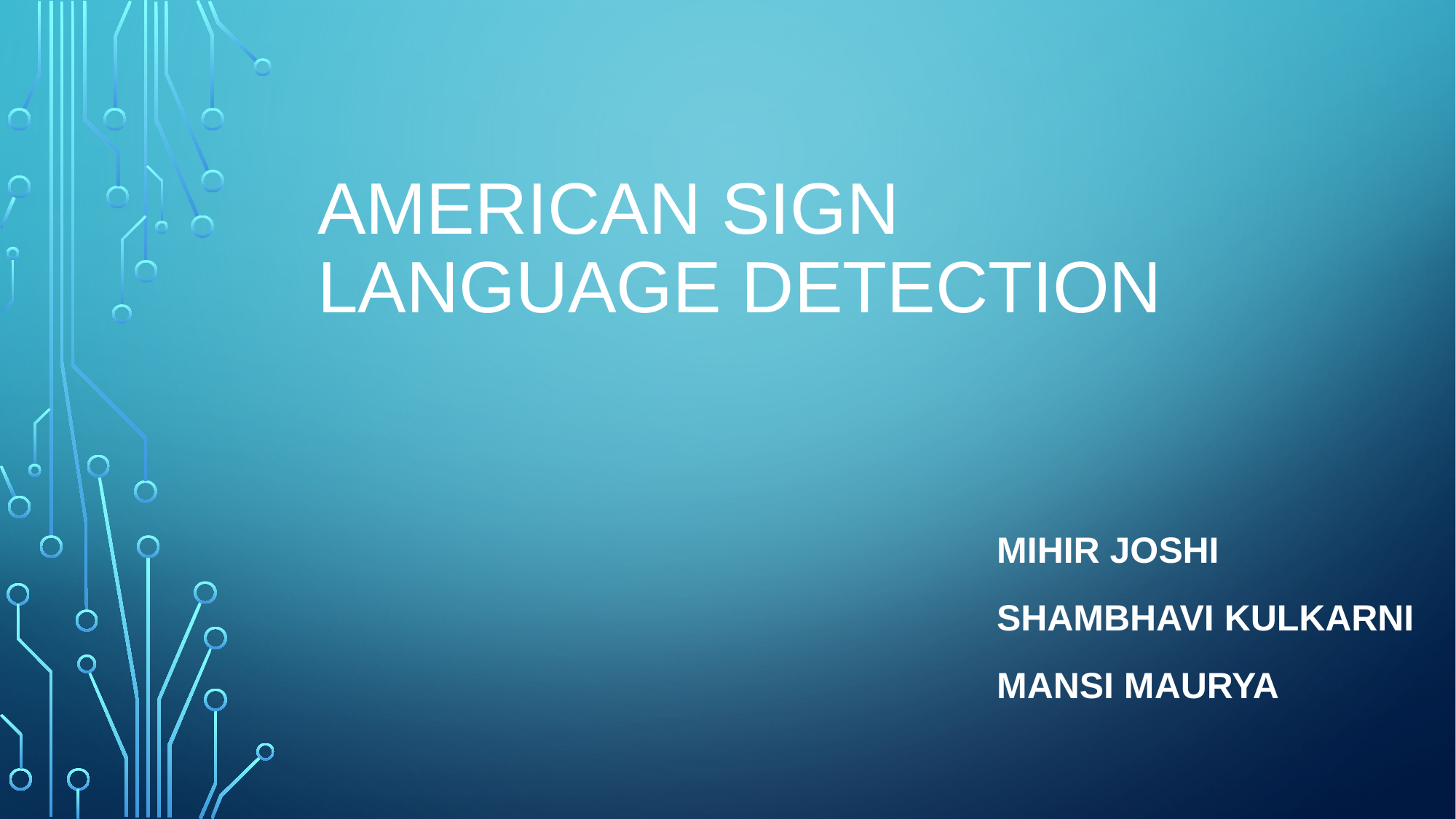

# American Sign Language Detection
Mihir Joshi
Shambhavi kulkarni
Mansi maurya